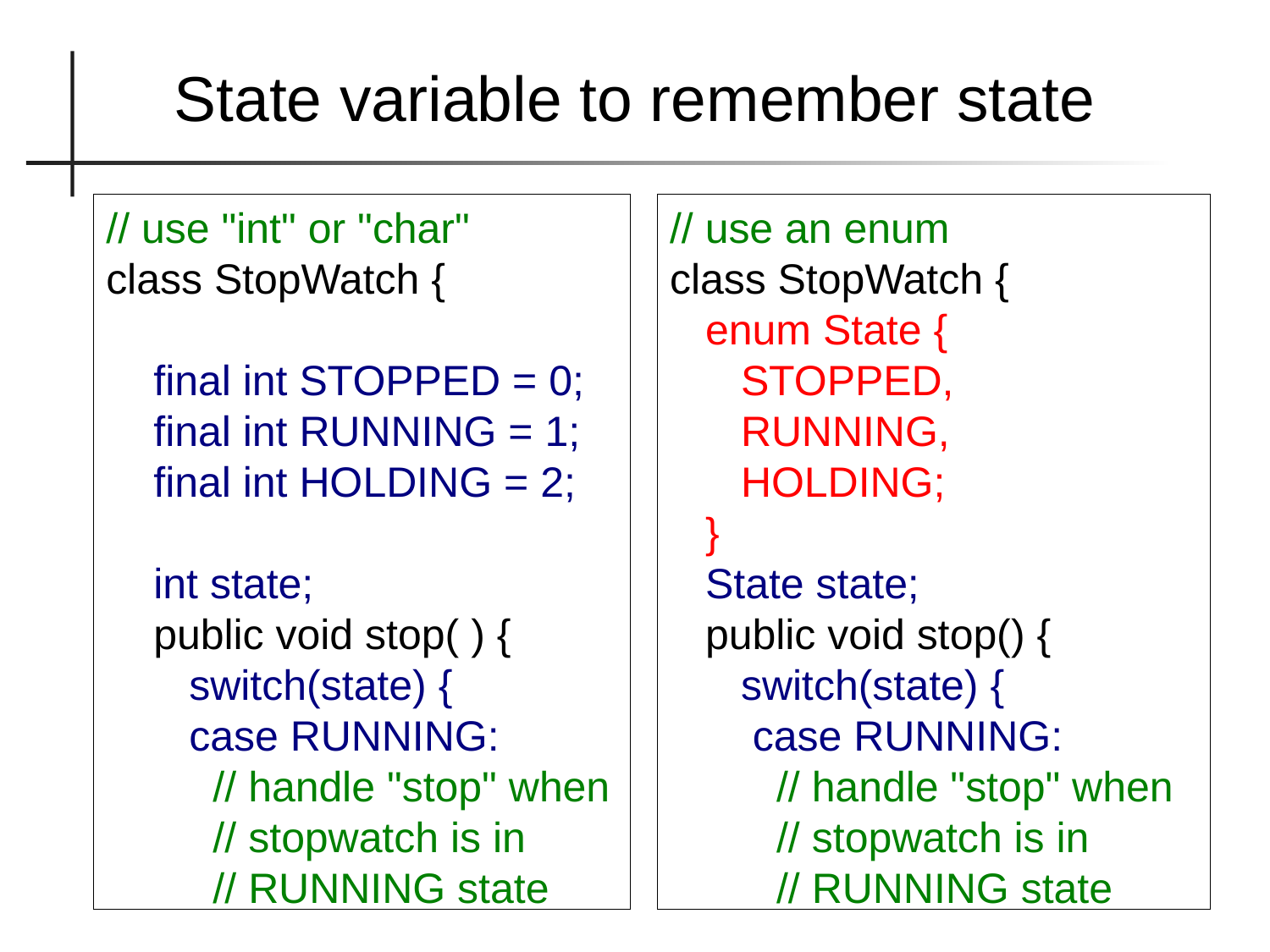

State variable to remember state
// use "int" or "char"
class StopWatch {

    final int STOPPED = 0;
    final int RUNNING = 1;
    final int HOLDING = 2;

    int state;
    public void stop( ) {
       switch(state) {
       case RUNNING:
         // handle "stop" when
         // stopwatch is in
         // RUNNING state
// use an enum
class StopWatch {
   enum State {
      STOPPED,
      RUNNING,
      HOLDING;
   }
   State state;
   public void stop() {
      switch(state) {
       case RUNNING:
         // handle "stop" when
         // stopwatch is in
         // RUNNING state